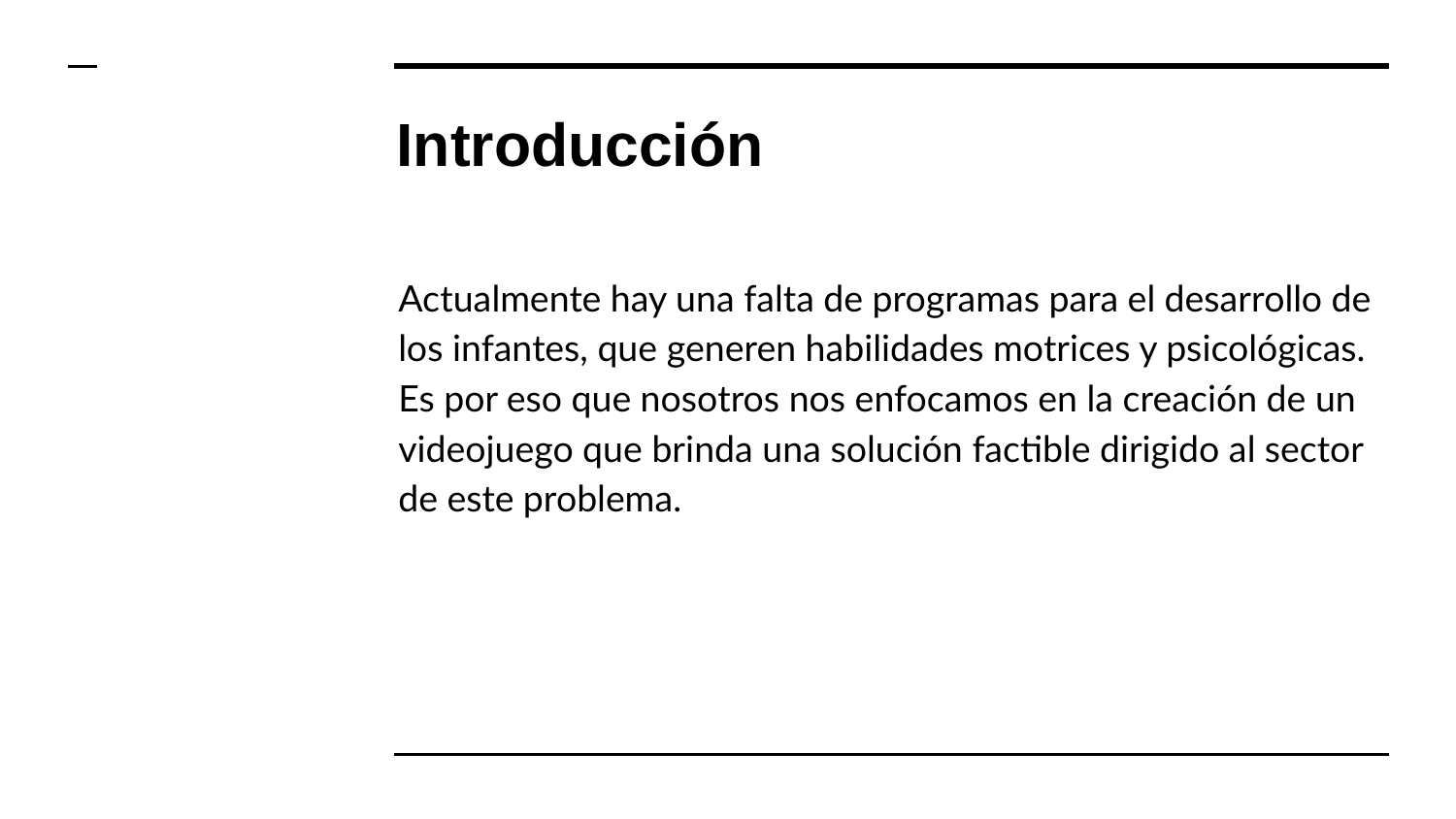

# Introducción
Actualmente hay una falta de programas para el desarrollo de los infantes, que generen habilidades motrices y psicológicas. Es por eso que nosotros nos enfocamos en la creación de un videojuego que brinda una solución factible dirigido al sector de este problema.